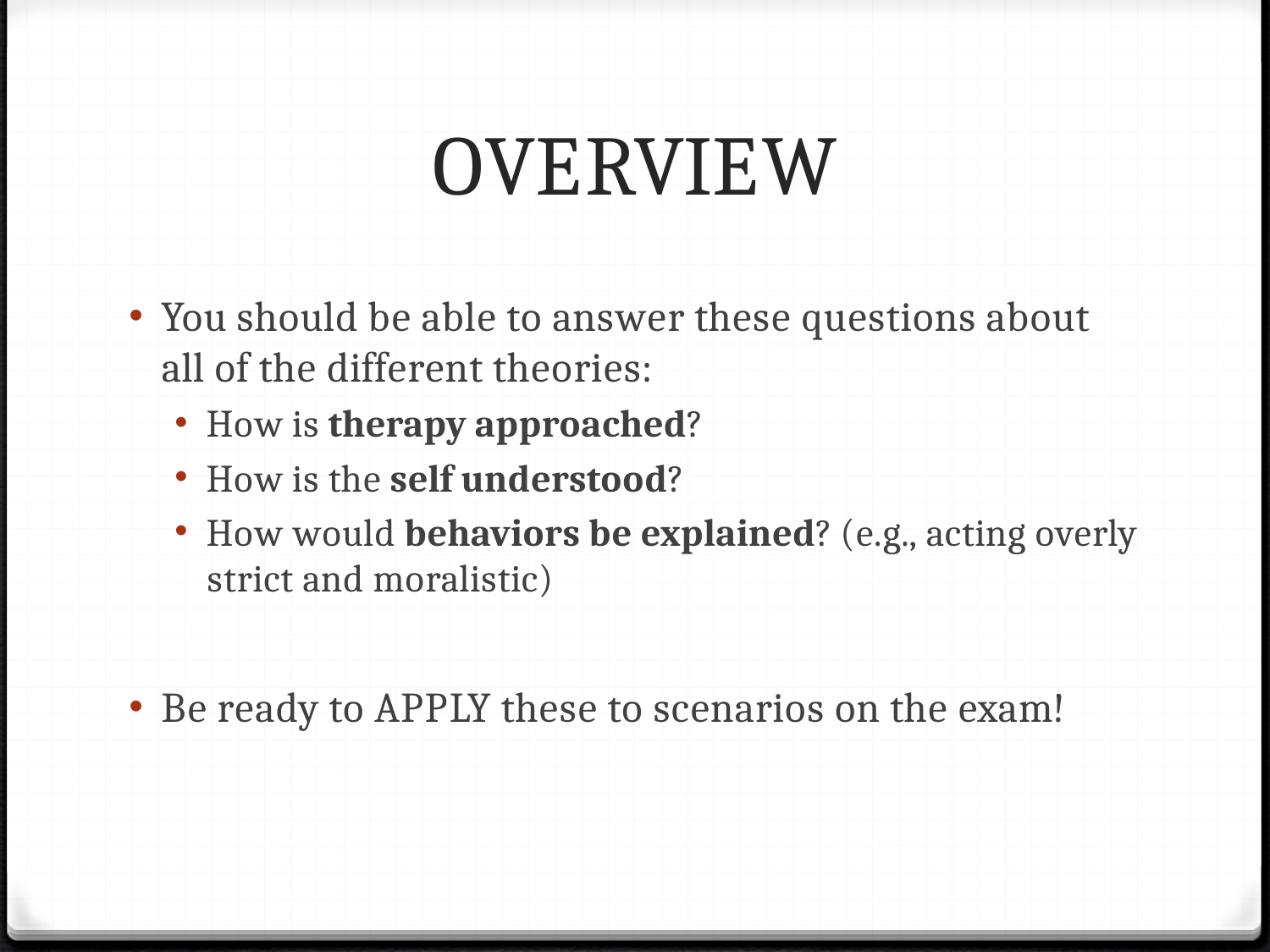

# OVERVIEW
You should be able to answer these questions about all of the different theories:
How is therapy approached?
How is the self understood?
How would behaviors be explained? (e.g., acting overly strict and moralistic)

Be ready to APPLY these to scenarios on the exam!